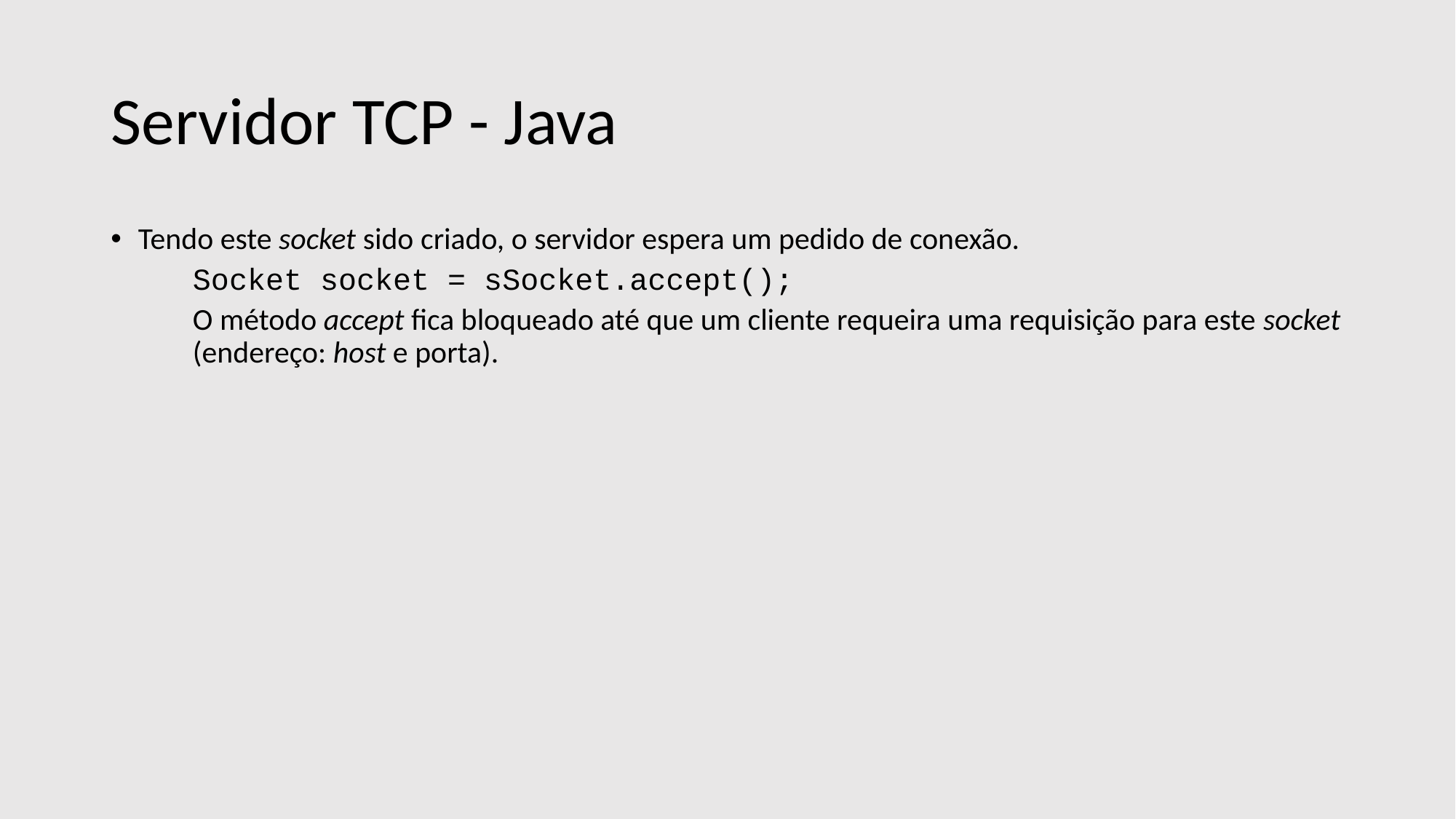

# Servidor TCP - Java
Tendo este socket sido criado, o servidor espera um pedido de conexão.
	Socket socket = sSocket.accept();
	O método accept fica bloqueado até que um cliente requeira uma requisição para este socket (endereço: host e porta).